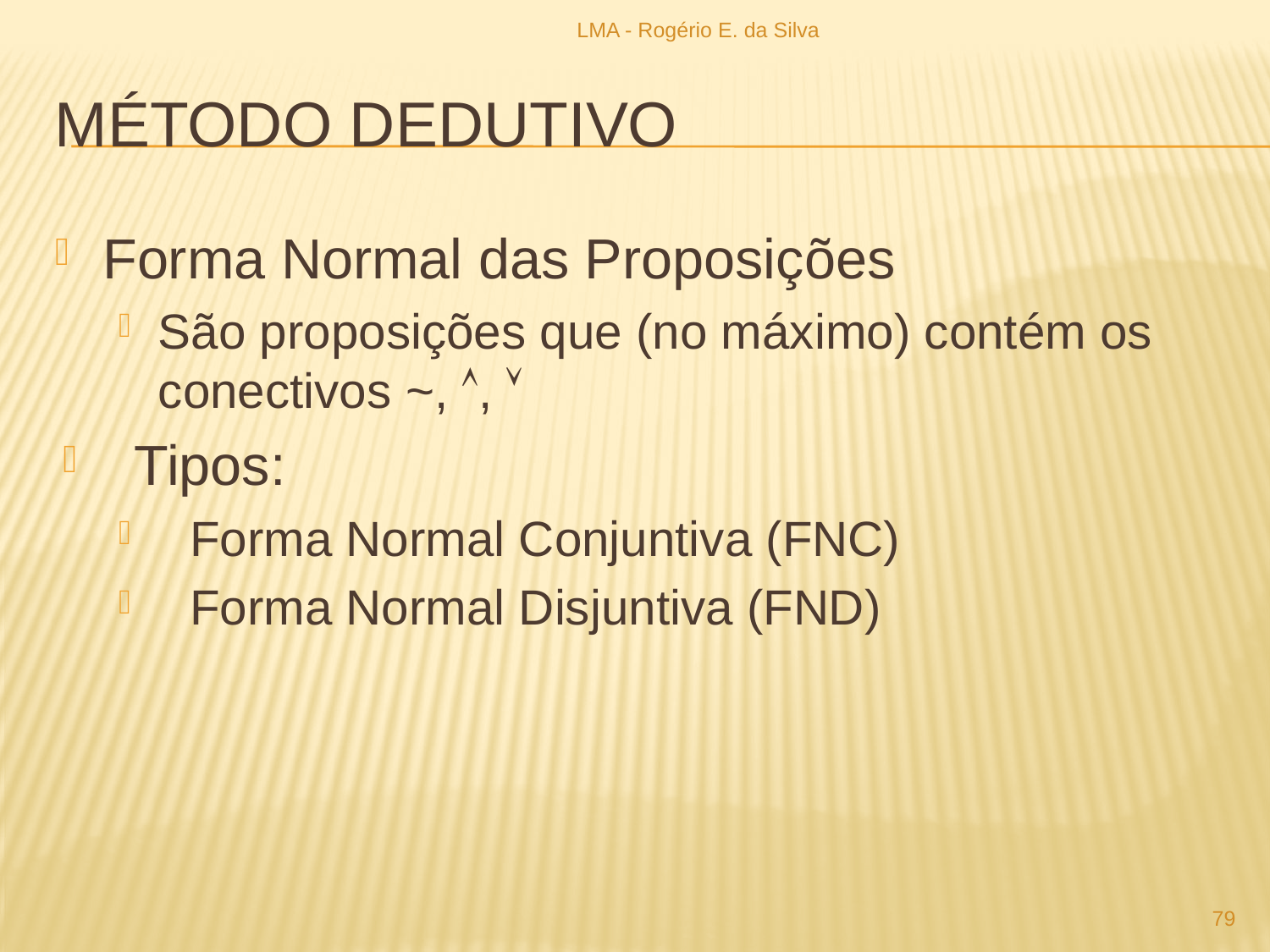

LMA - Rogério E. da Silva
# método dedutivo
Forma Normal das Proposições
São proposições que (no máximo) contém os conectivos ~, ∧, ∨
Tipos:
Forma Normal Conjuntiva (FNC)
Forma Normal Disjuntiva (FND)
79